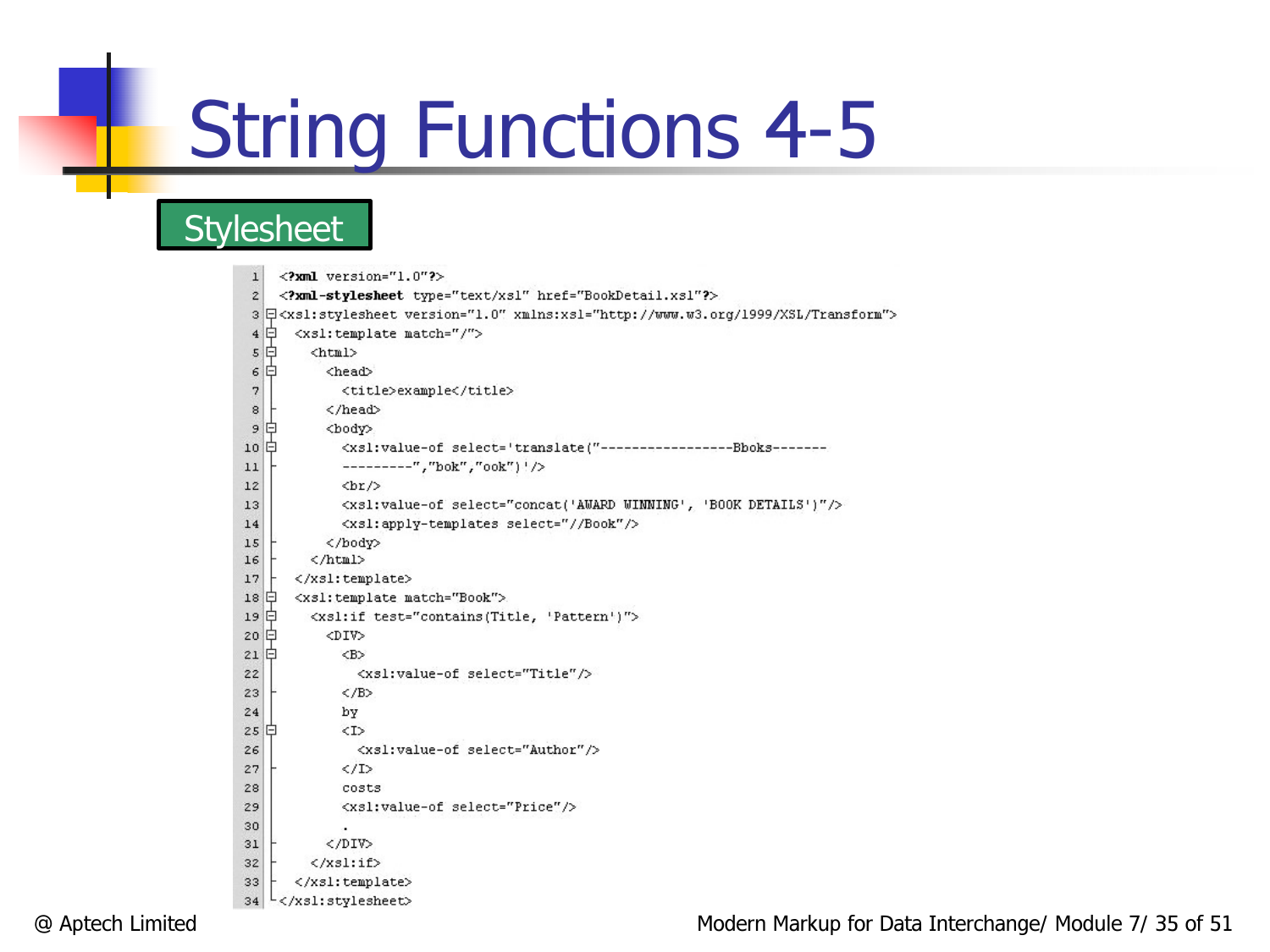

String Functions 4-5

Stylesheet

@ Aptech Limited
Modern Markup for Data Interchange/ Module 7/ 35 of 51